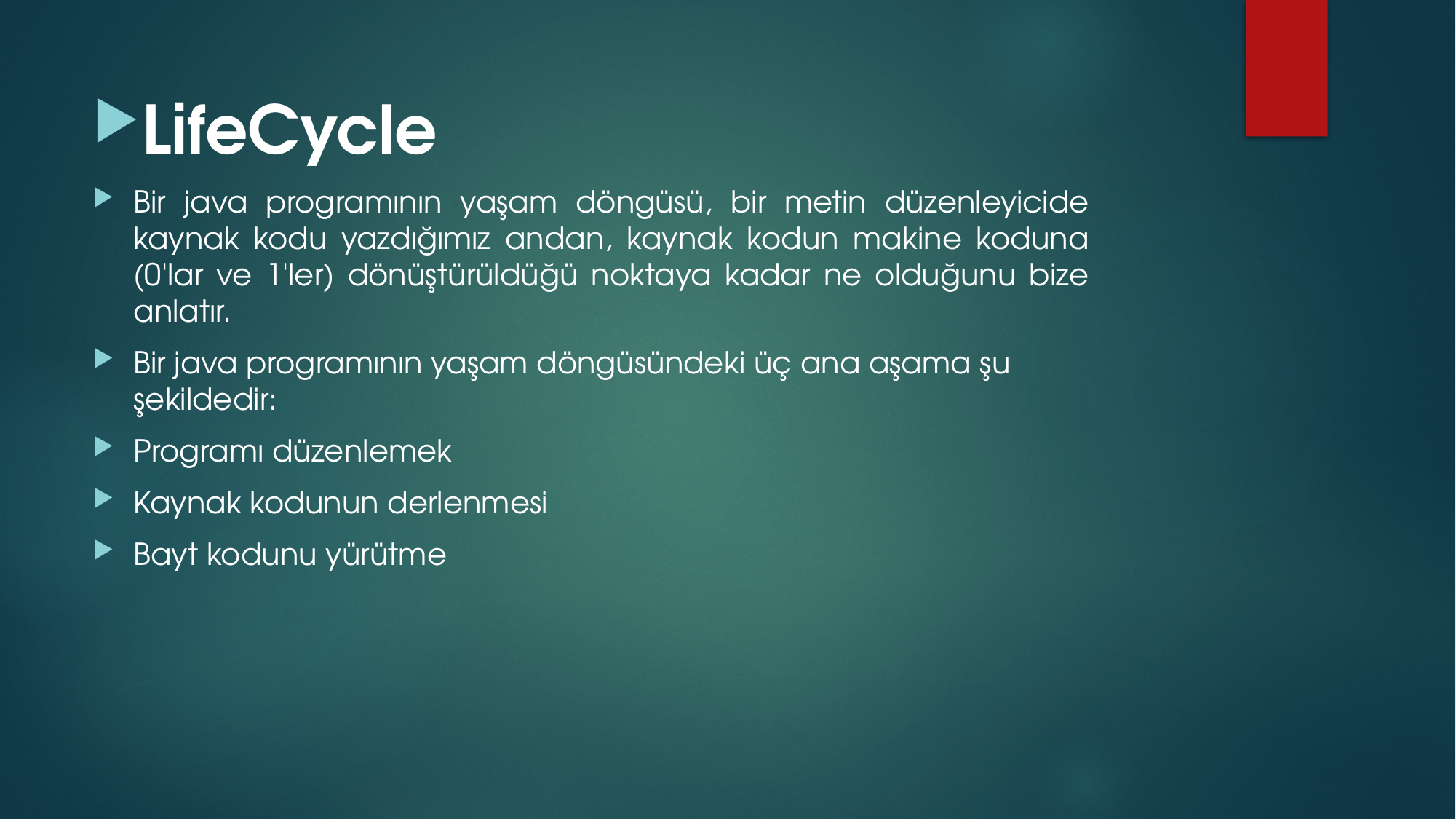

LifeCycle
Bir java programının yaşam döngüsü, bir metin düzenleyicide kaynak kodu yazdığımız andan, kaynak kodun makine koduna (0'lar ve 1'ler) dönüştürüldüğü noktaya kadar ne olduğunu bize anlatır.
Bir java programının yaşam döngüsündeki üç ana aşama şu şekildedir:
Programı düzenlemek
Kaynak kodunun derlenmesi
Bayt kodunu yürütme